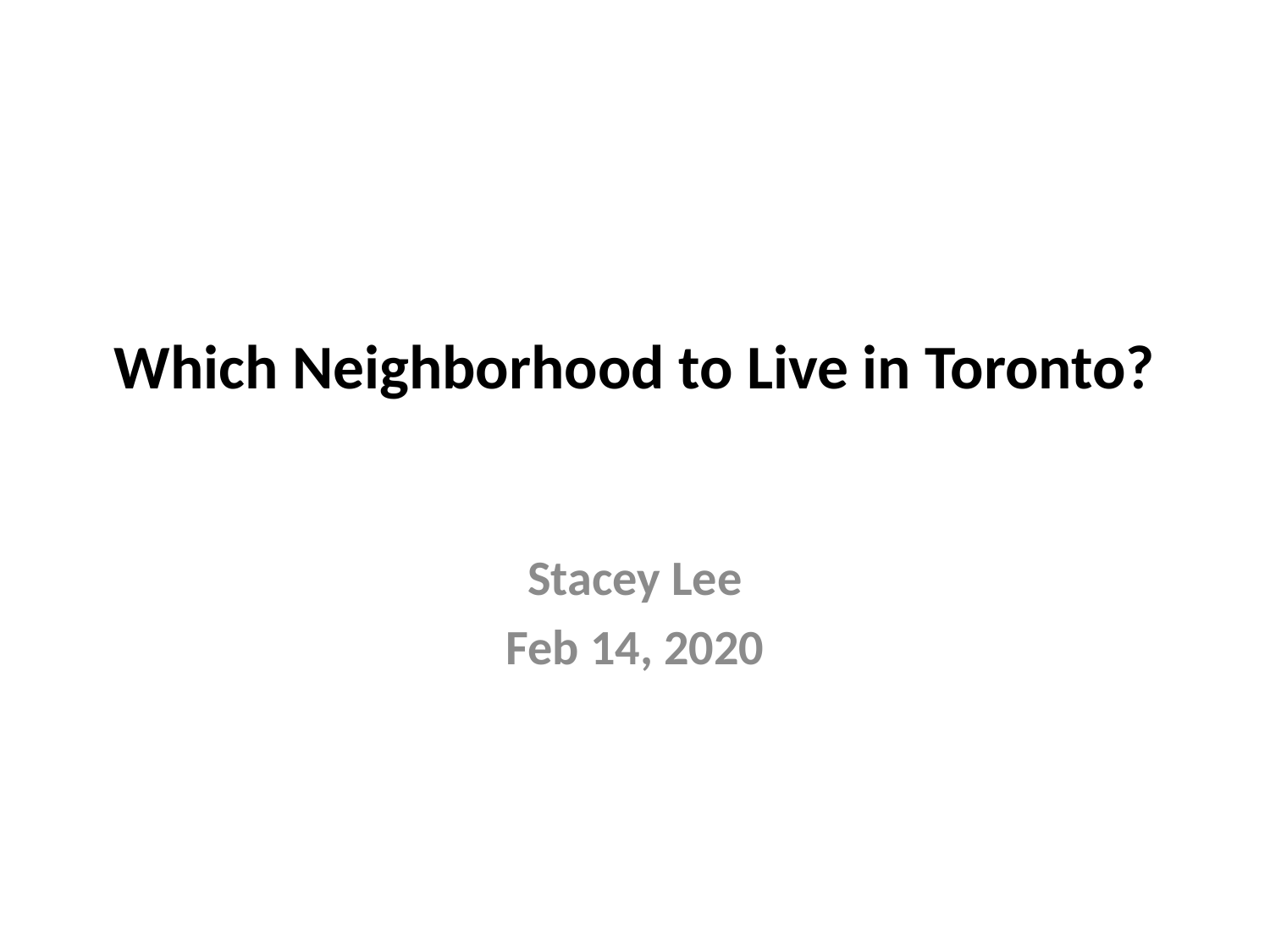

# Which Neighborhood to Live in Toronto?
Stacey Lee
Feb 14, 2020